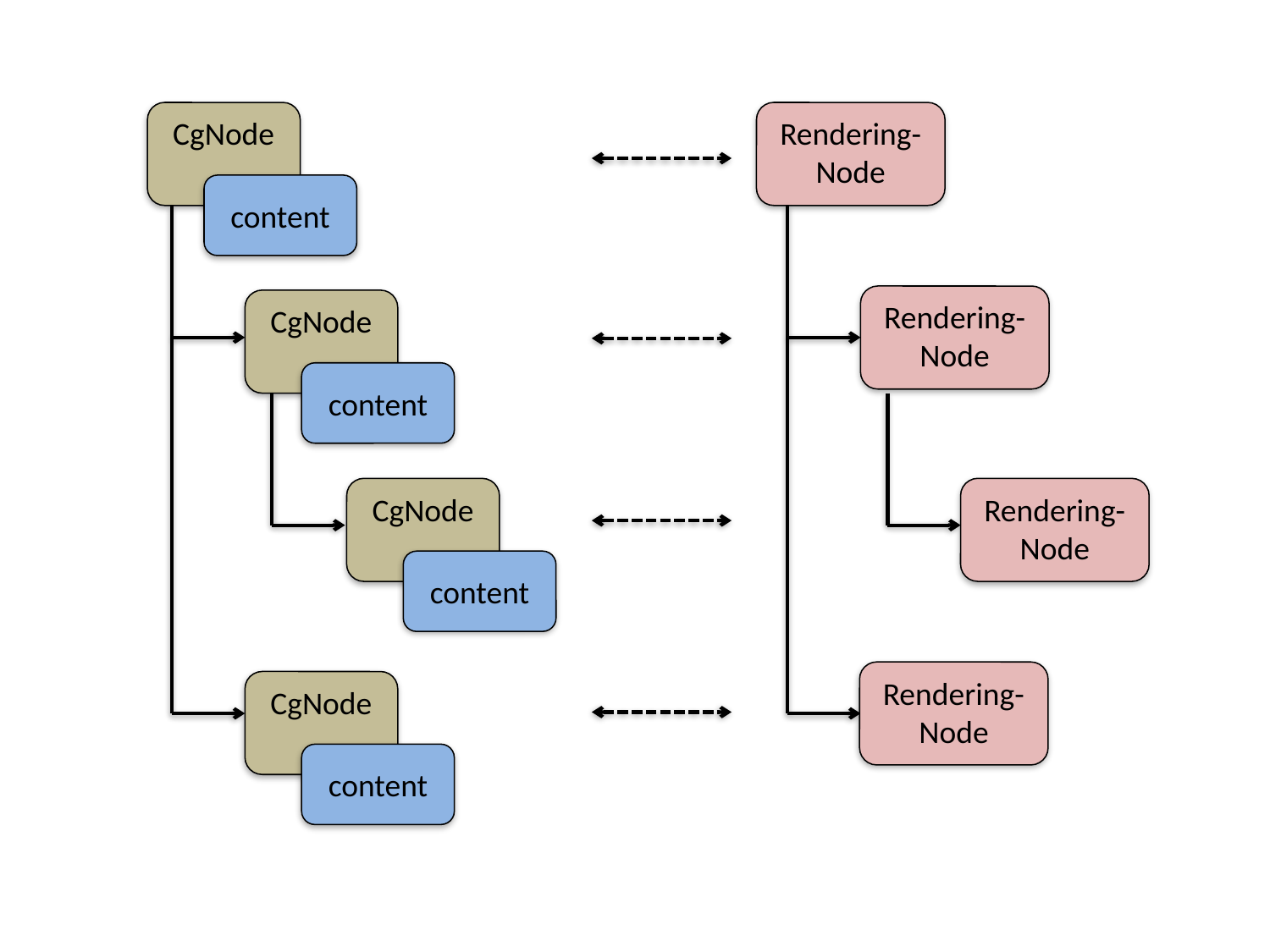

CgNode
Rendering-Node
content
Rendering-Node
CgNode
content
CgNode
Rendering-Node
content
Rendering-Node
CgNode
content